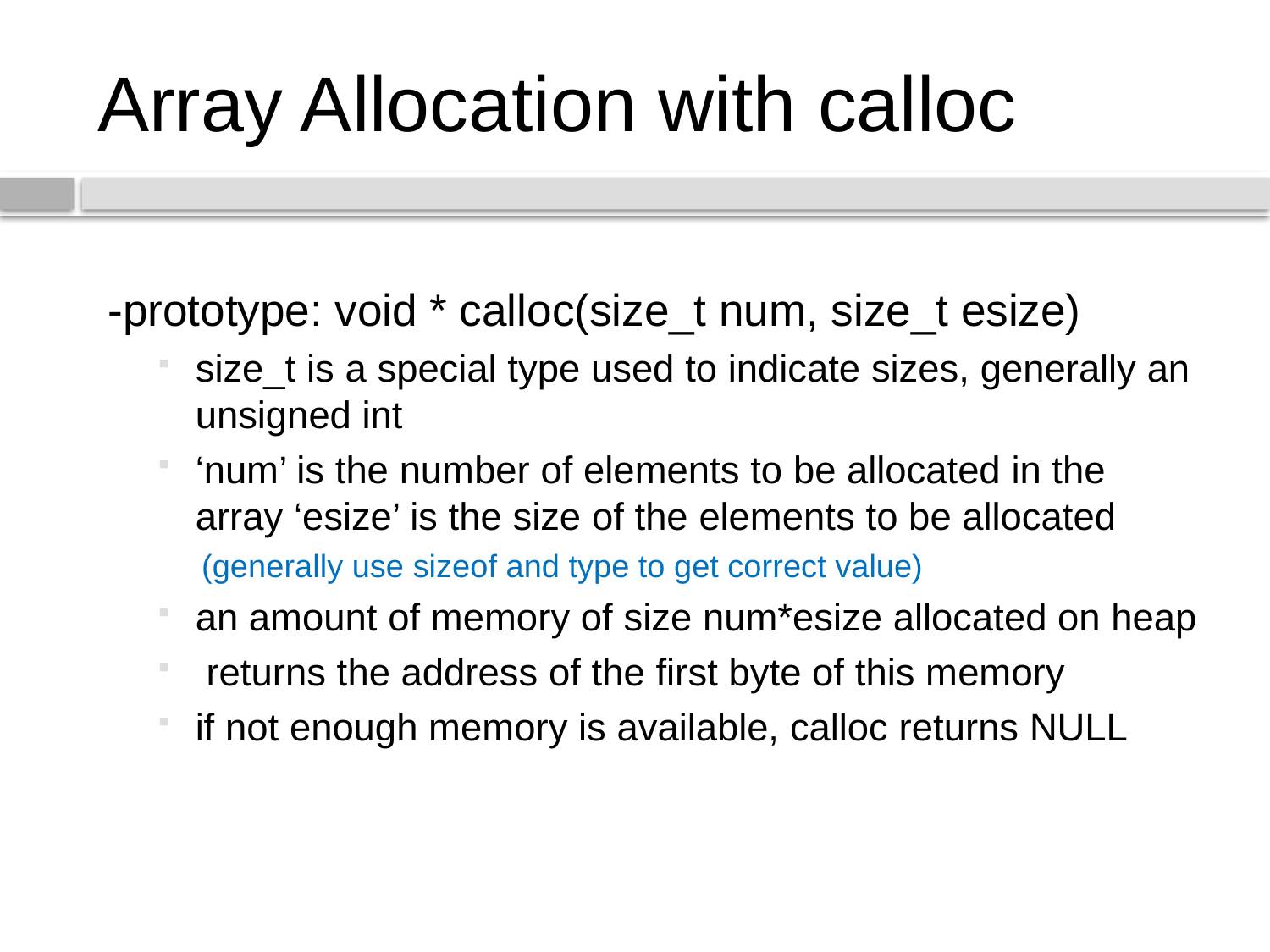

# Array Allocation with calloc
-prototype: void * calloc(size_t num, size_t esize)
size_t is a special type used to indicate sizes, generally an unsigned int
‘num’ is the number of elements to be allocated in the array ‘esize’ is the size of the elements to be allocated
(generally use sizeof and type to get correct value)
an amount of memory of size num*esize allocated on heap
 returns the address of the first byte of this memory
if not enough memory is available, calloc returns NULL